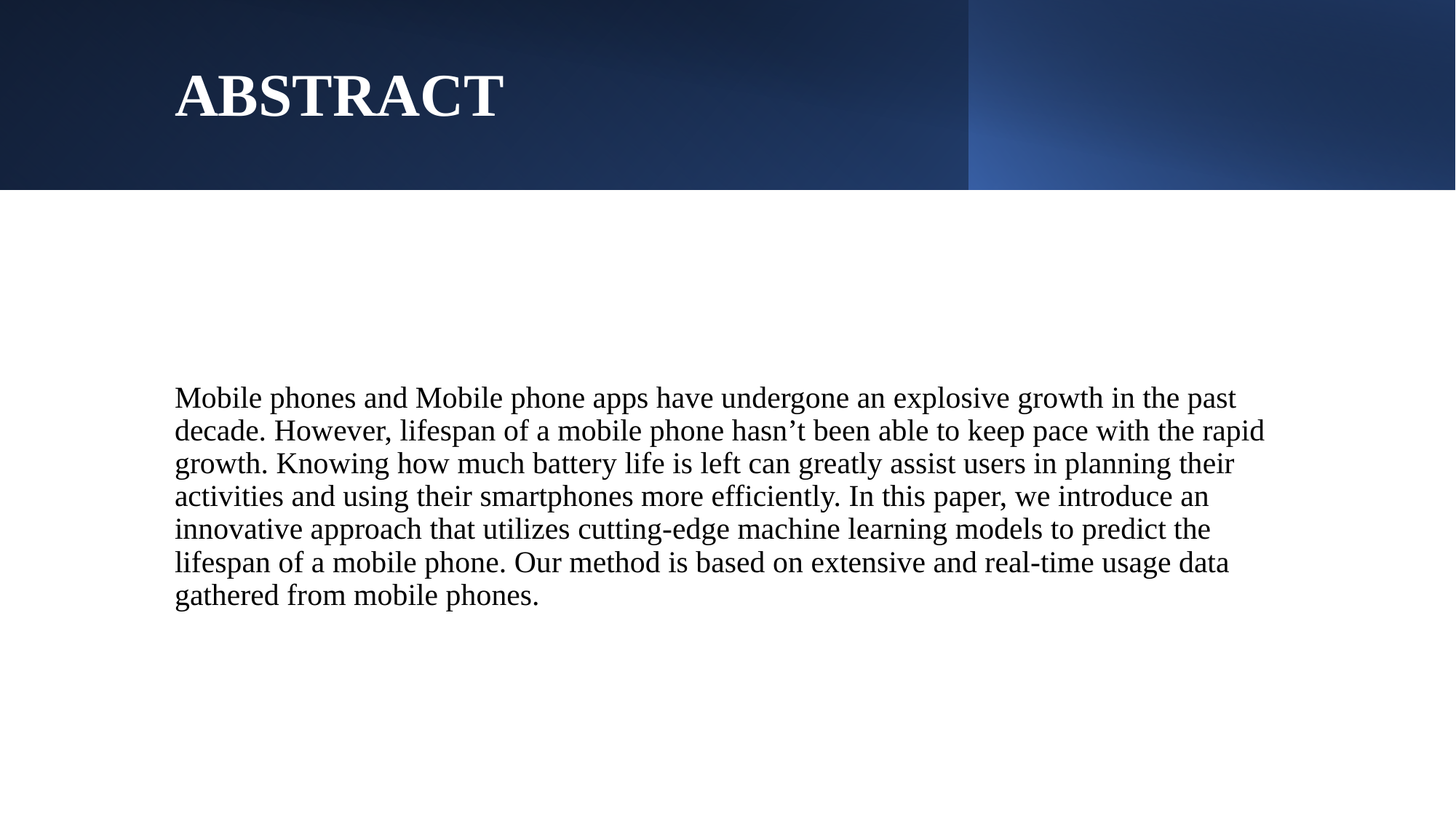

# ABSTRACT
Mobile phones and Mobile phone apps have undergone an explosive growth in the past decade. However, lifespan of a mobile phone hasn’t been able to keep pace with the rapid growth. Knowing how much battery life is left can greatly assist users in planning their activities and using their smartphones more efficiently. In this paper, we introduce an innovative approach that utilizes cutting-edge machine learning models to predict the lifespan of a mobile phone. Our method is based on extensive and real-time usage data gathered from mobile phones.